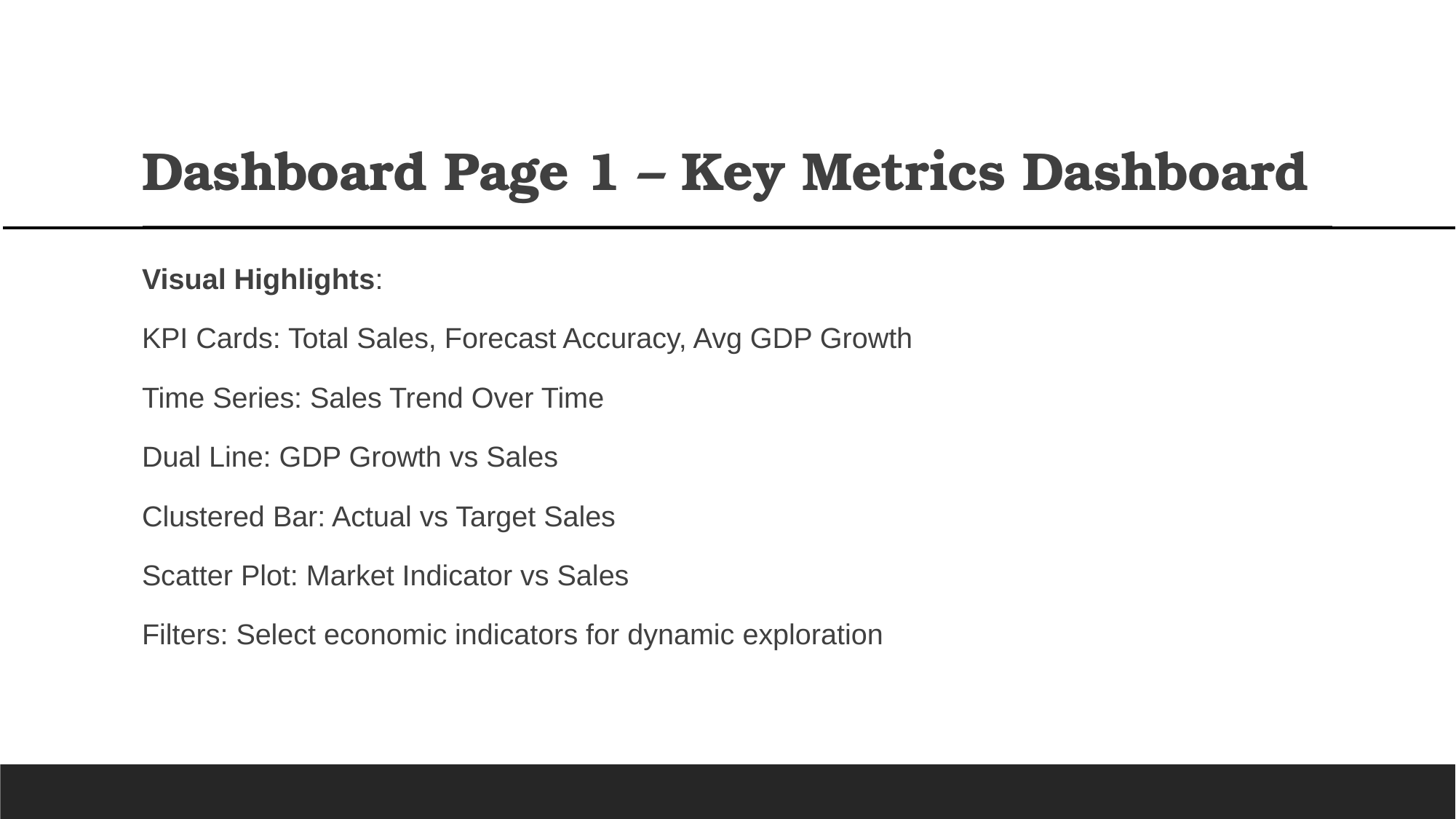

# Dashboard Page 1 – Key Metrics Dashboard

Visual Highlights:
KPI Cards: Total Sales, Forecast Accuracy, Avg GDP Growth
Time Series: Sales Trend Over Time
Dual Line: GDP Growth vs Sales
Clustered Bar: Actual vs Target Sales
Scatter Plot: Market Indicator vs Sales
Filters: Select economic indicators for dynamic exploration